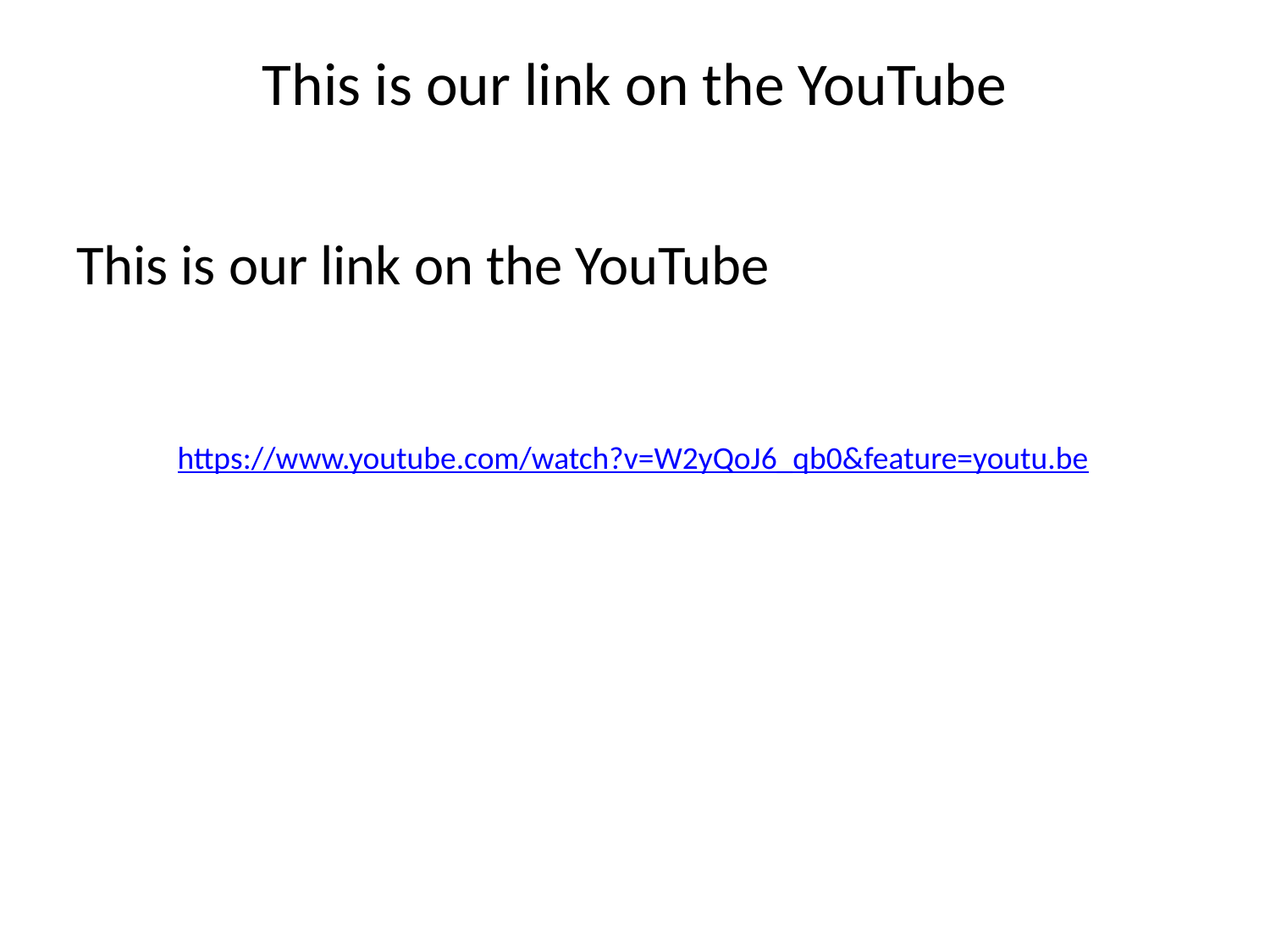

# This is our link on the YouTube
This is our link on the YouTube
https://www.youtube.com/watch?v=W2yQoJ6_qb0&feature=youtu.be